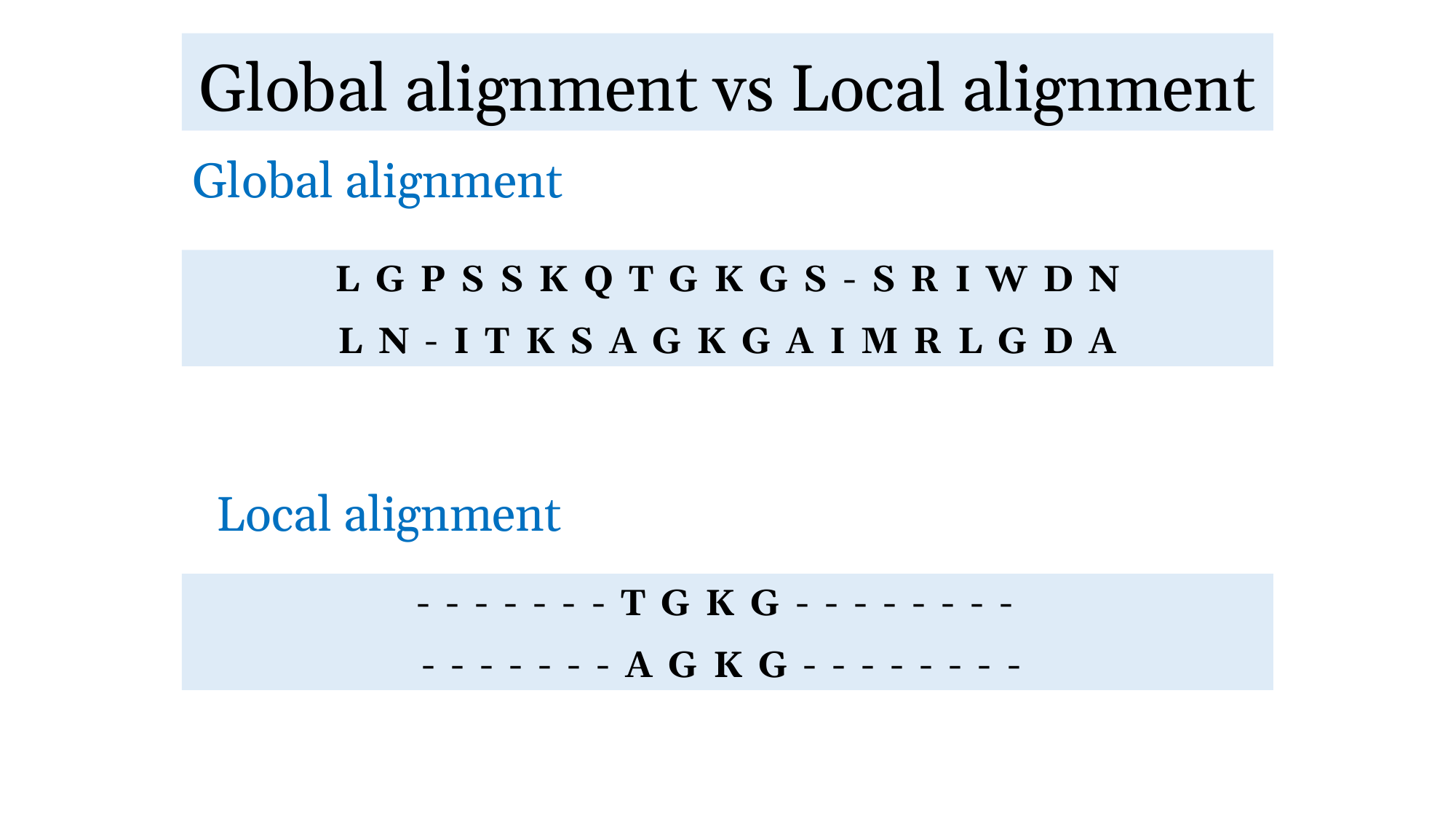

# Global alignment vs Local alignment
Global alignment
L G P S S K Q T G K G S - S R I W D N
L N - I T K S A G K G A I M R L G D A
Local alignment
- - - - - - - T G K G - - - - - - - -
- - - - - - - A G K G - - - - - - - -